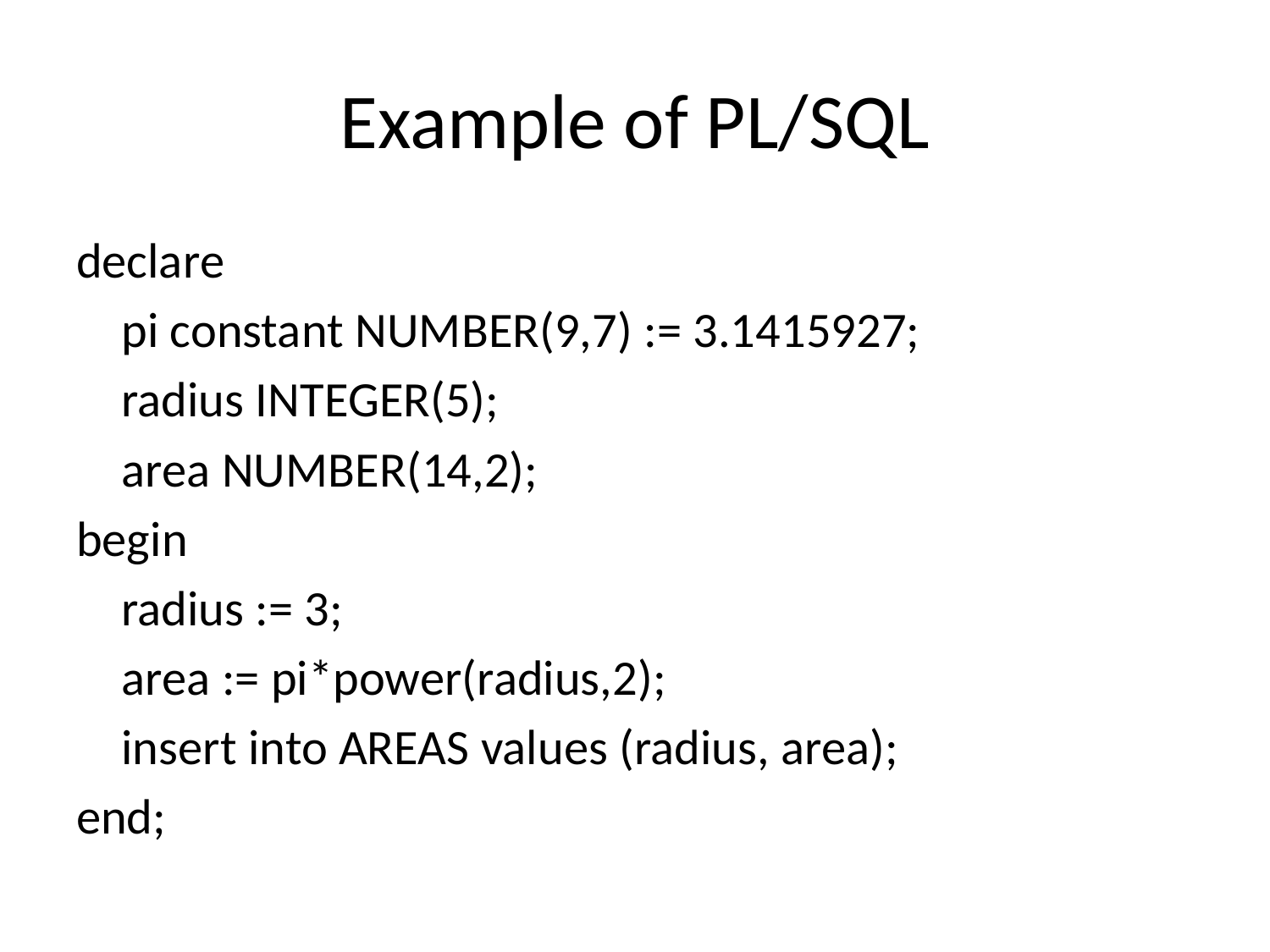

# Example of PL/SQL
declare
	pi constant NUMBER(9,7) := 3.1415927;
	radius INTEGER(5);
	area NUMBER(14,2);
begin
	radius := 3;
	area := pi*power(radius,2);
	insert into AREAS values (radius, area);
end;